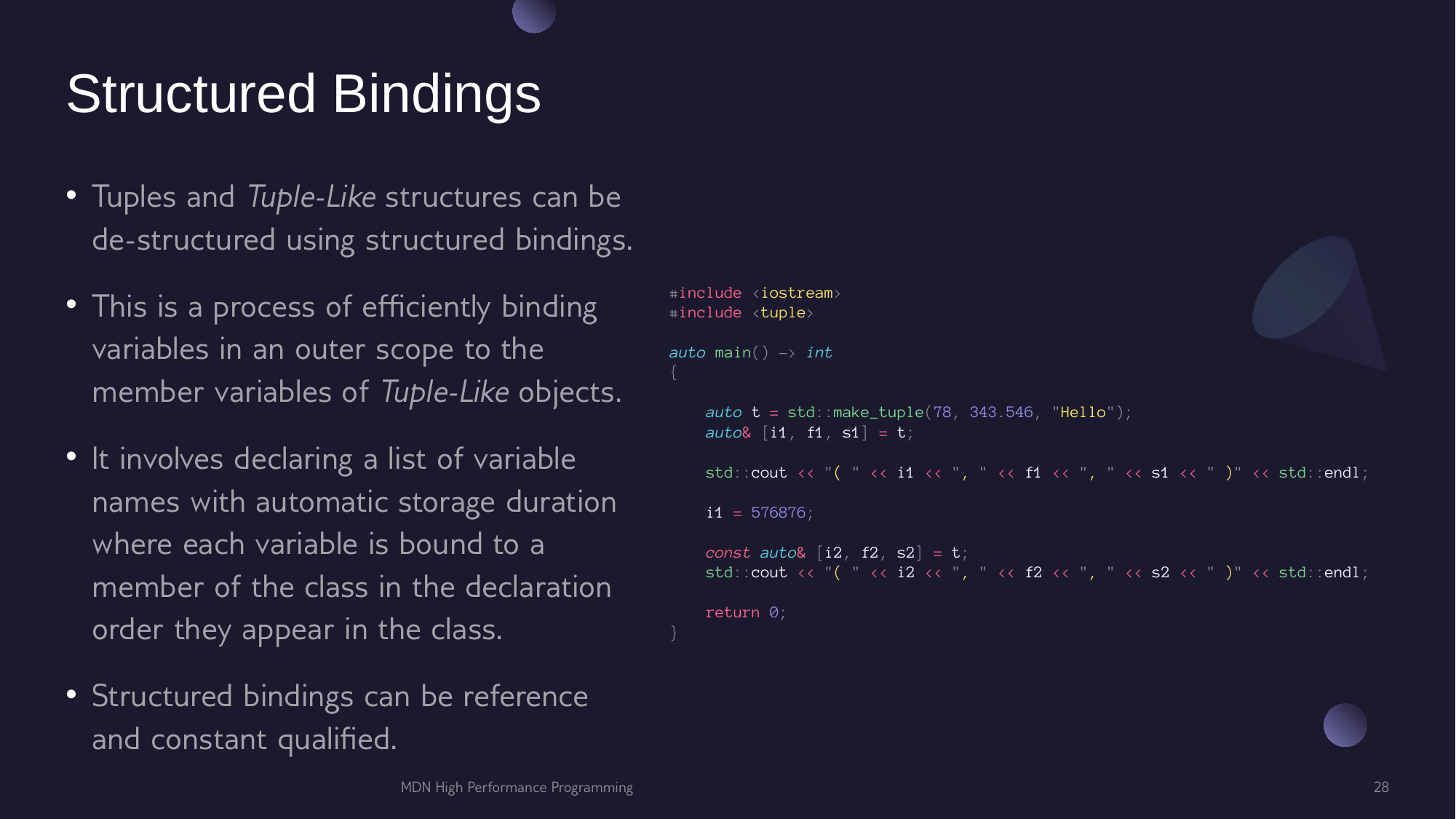

# Structured Bindings
Tuples and Tuple-Like structures can be de-structured using structured bindings.
This is a process of efficiently binding variables in an outer scope to the member variables of Tuple-Like objects.
It involves declaring a list of variable names with automatic storage duration where each variable is bound to a member of the class in the declaration order they appear in the class.
Structured bindings can be reference and constant qualified.

#include <iostream>
#include <tuple>
auto main() -> int
{

    auto t = std::make_tuple(78, 343.546, "Hello");
    auto& [i1, f1, s1] = t;
    std::cout << "( " << i1 << ", " << f1 << ", " << s1 << " )" << std::endl;
    i1 = 576876;
    const auto& [i2, f2, s2] = t;
    std::cout << "( " << i2 << ", " << f2 << ", " << s2 << " )" << std::endl;
    return 0;
}
MDN High Performance Programming
28